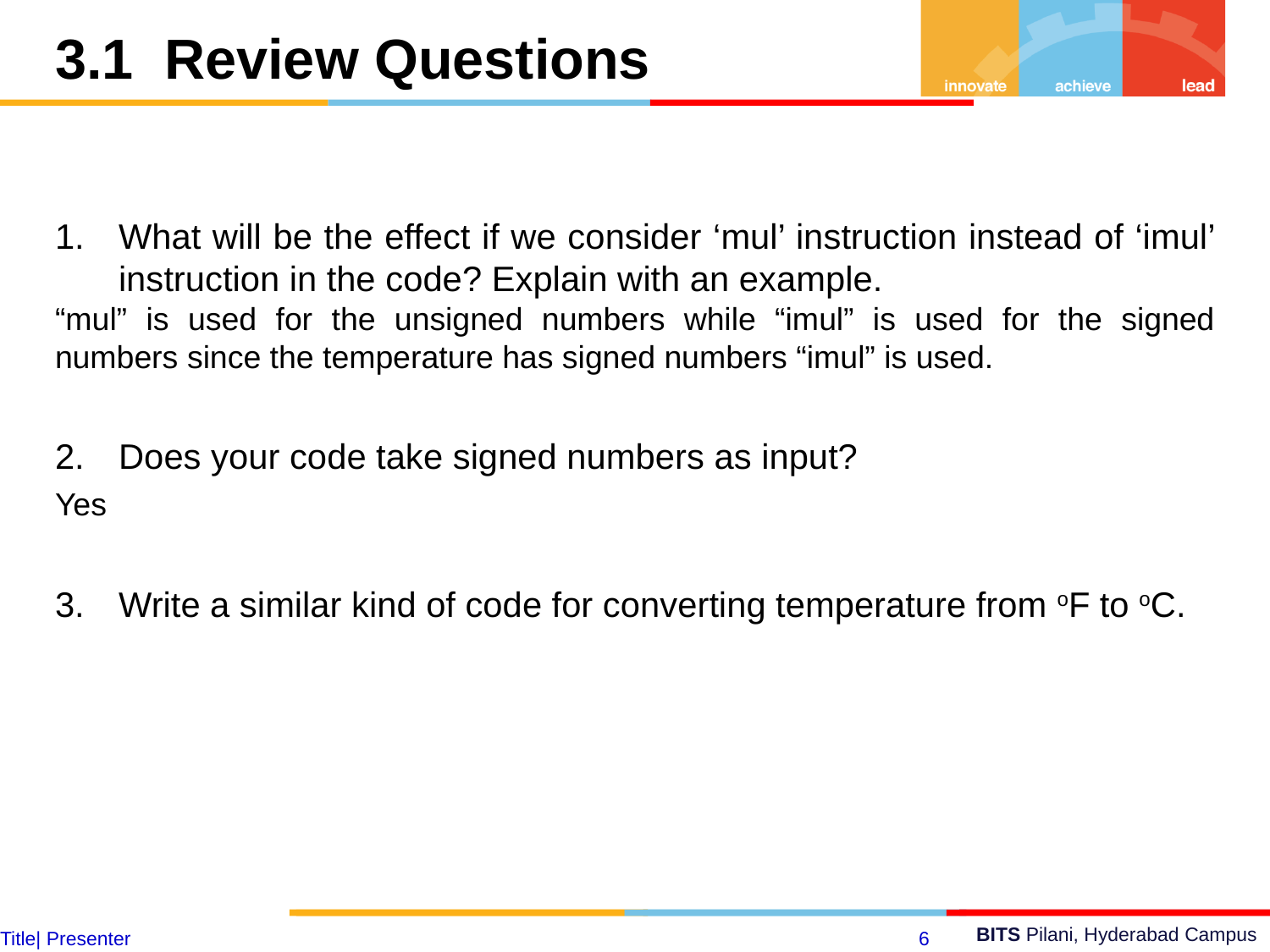

3.1  Review Questions
What will be the effect if we consider ‘mul’ instruction instead of ‘imul’ instruction in the code? Explain with an example.
“mul” is used for the unsigned numbers while “imul” is used for the signed numbers since the temperature has signed numbers “imul” is used.

Does your code take signed numbers as input?
Yes

Write a similar kind of code for converting temperature from oF to oC.